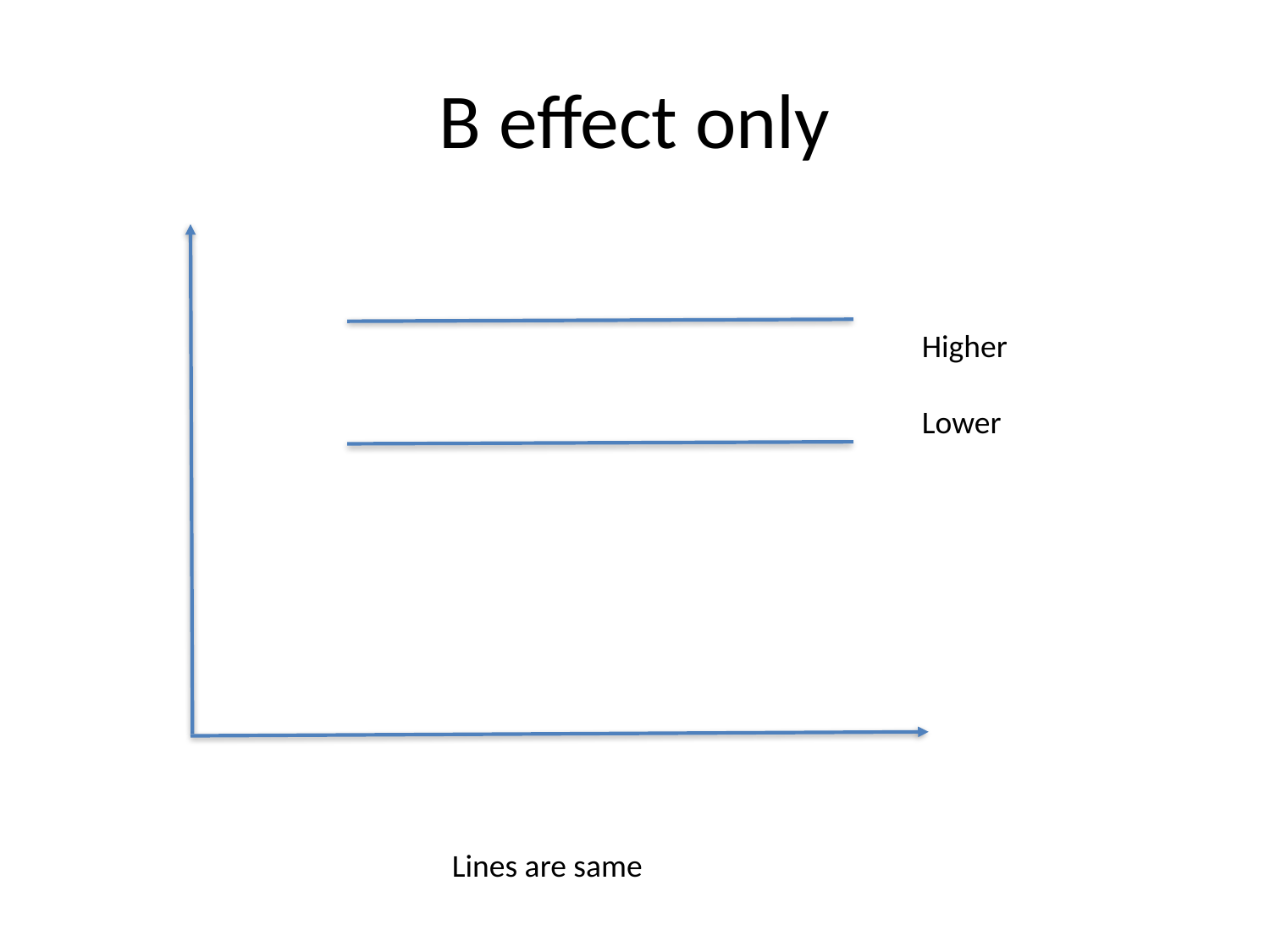

# B effect only
Higher

Lower
Lines are same